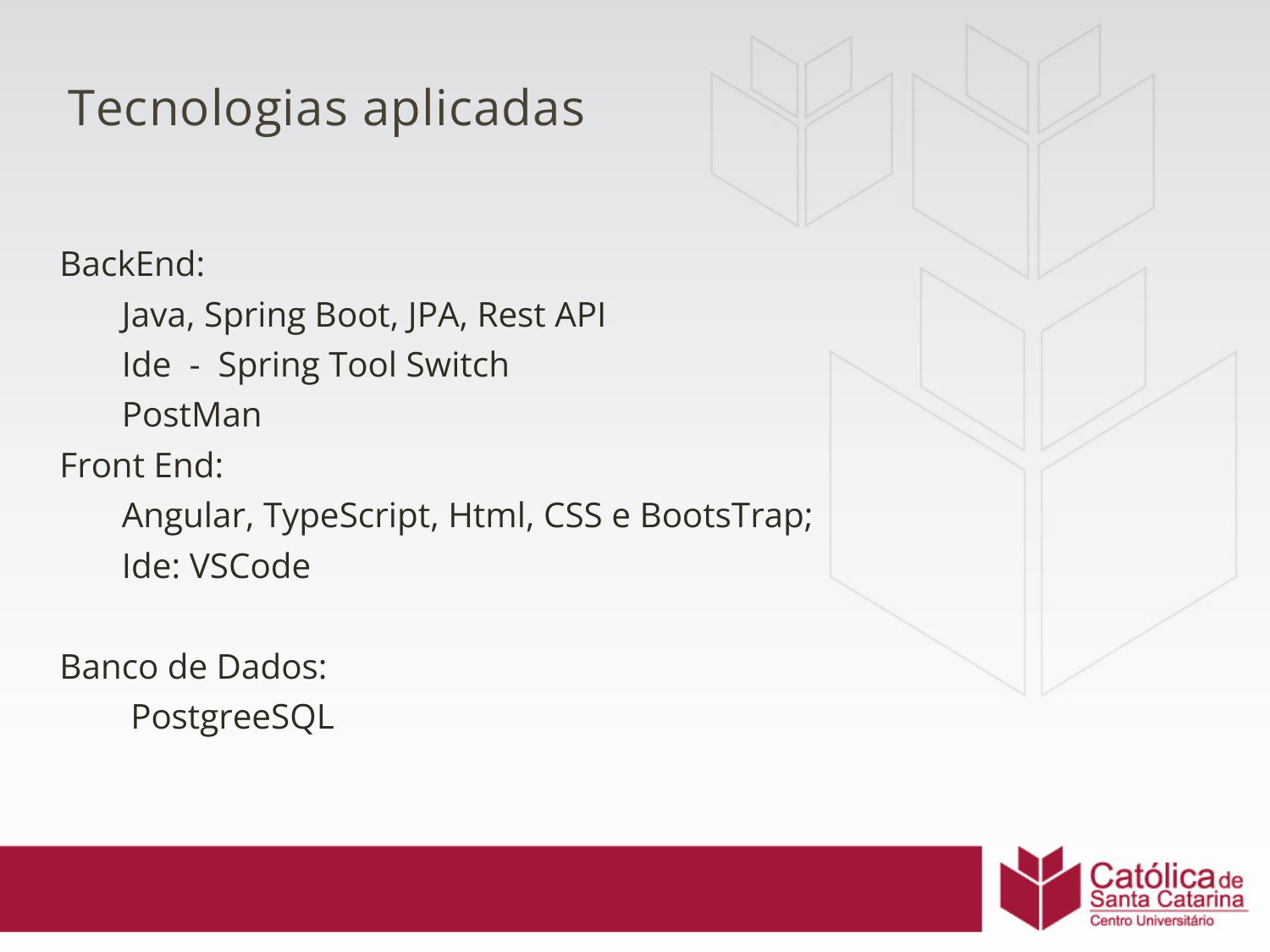

# Tecnologias aplicadas

BackEnd:
       Java, Spring Boot, JPA, Rest API
       Ide  -  Spring Tool Switch
       PostMan
Front End:
       Angular, TypeScript, Html, CSS e BootsTrap;
       Ide: VSCode

Banco de Dados:
        PostgreeSQL